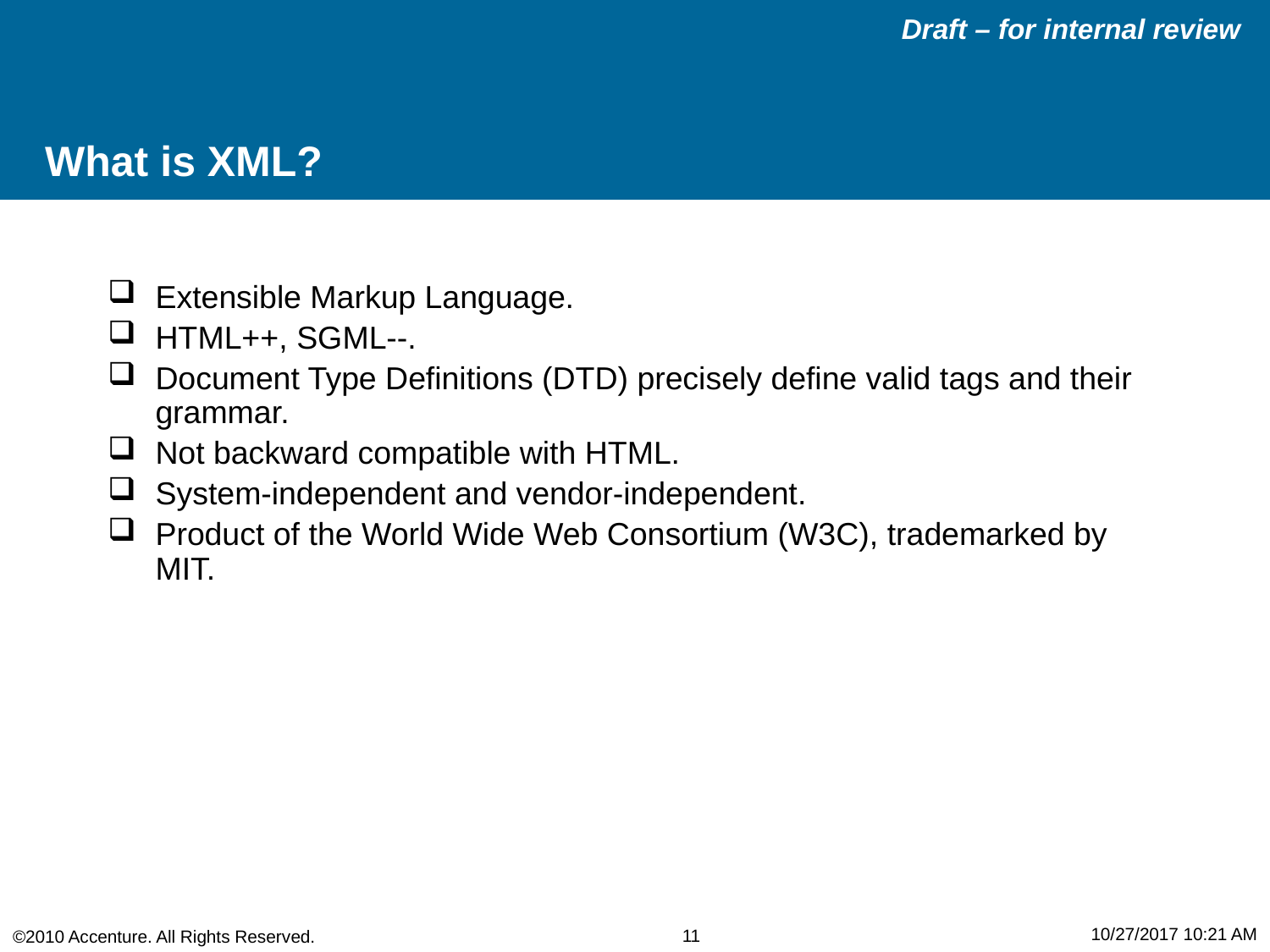

# What is XML?
Extensible Markup Language.
HTML++, SGML--.
Document Type Definitions (DTD) precisely define valid tags and their grammar.
Not backward compatible with HTML.
System-independent and vendor-independent.
Product of the World Wide Web Consortium (W3C), trademarked by MIT.
10/27/2017 10:21 AM
11
©2010 Accenture. All Rights Reserved.